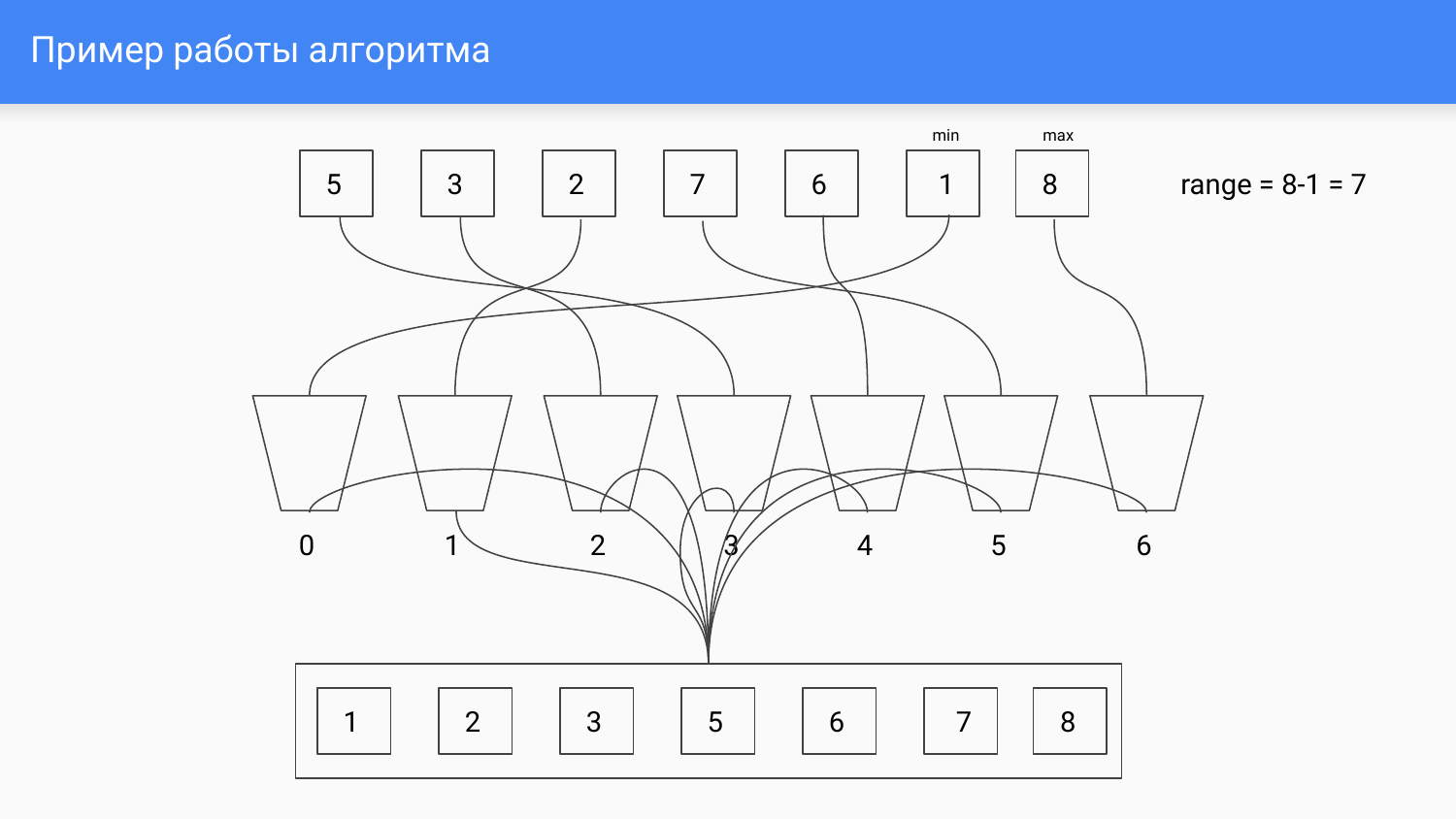

# Пример работы алгоритма
min
max

5
3
2
7
6
1
8
range = 8-1 = 7

0
1
2
3
4
5
6

1
2
3
5
6
7
8